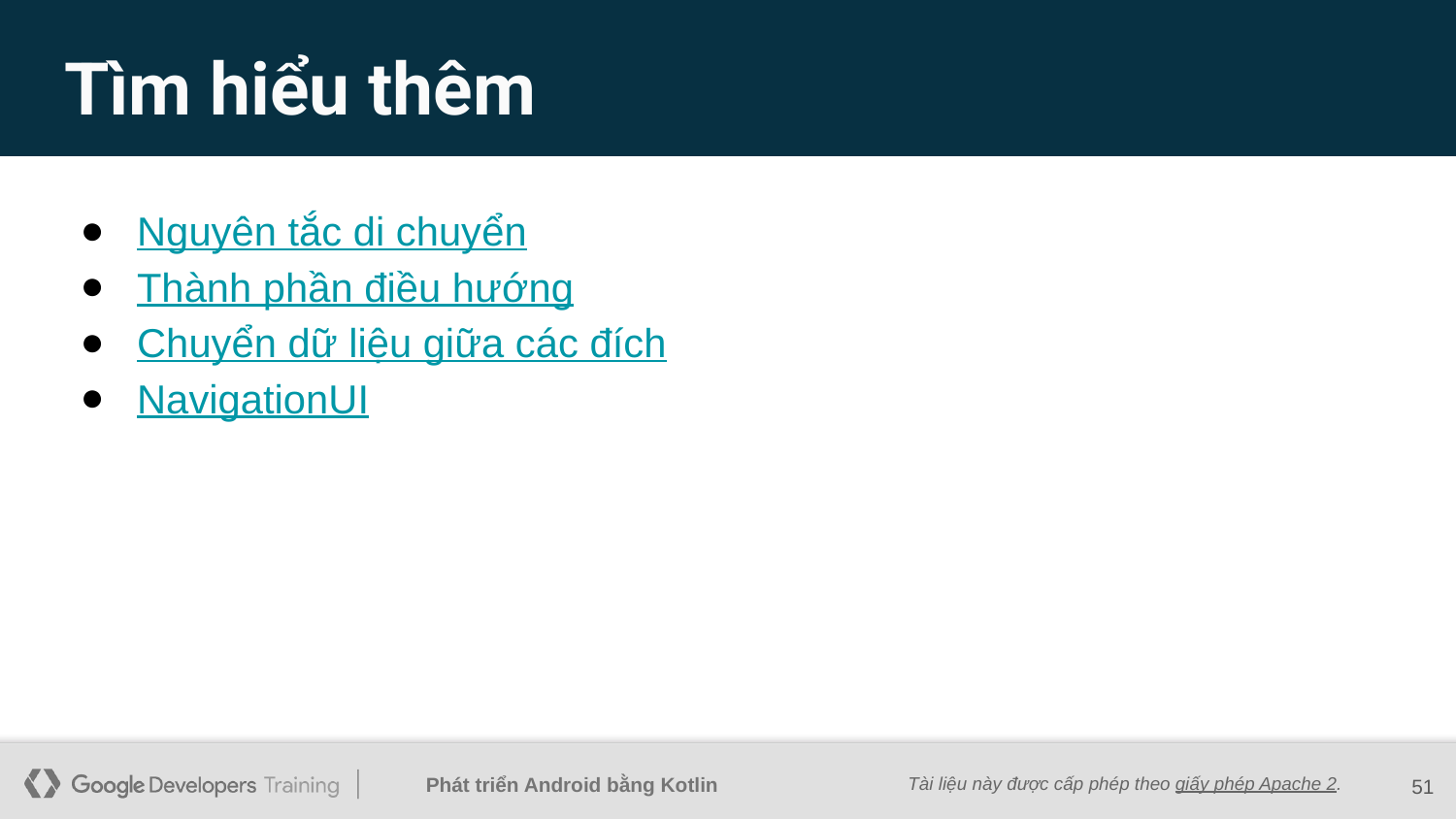

# Tìm hiểu thêm
Nguyên tắc di chuyển
Thành phần điều hướng
Chuyển dữ liệu giữa các đích
NavigationUI
51